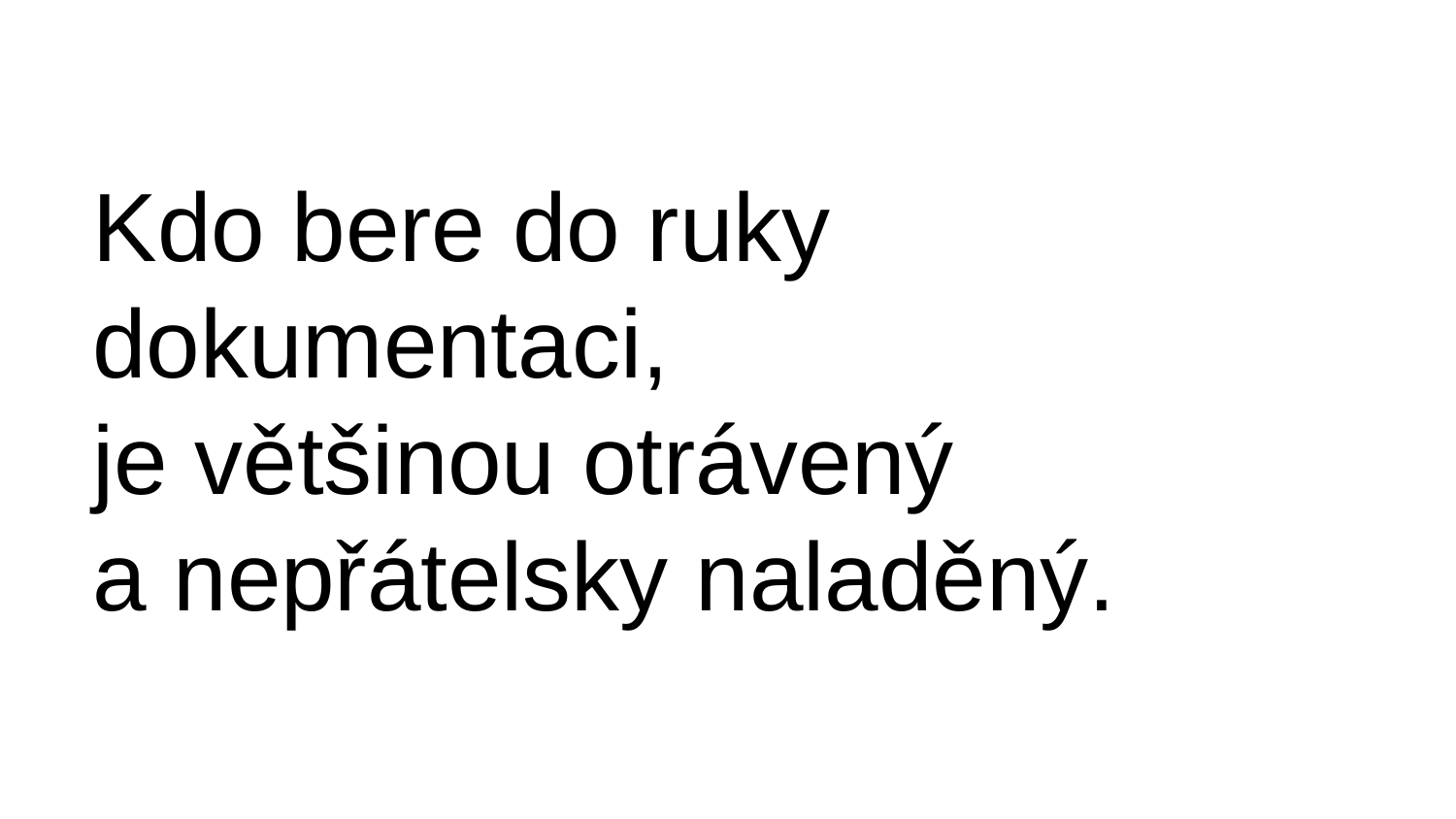

# Kdo bere do ruky dokumentaci,
je většinou otrávený
a nepřátelsky naladěný.